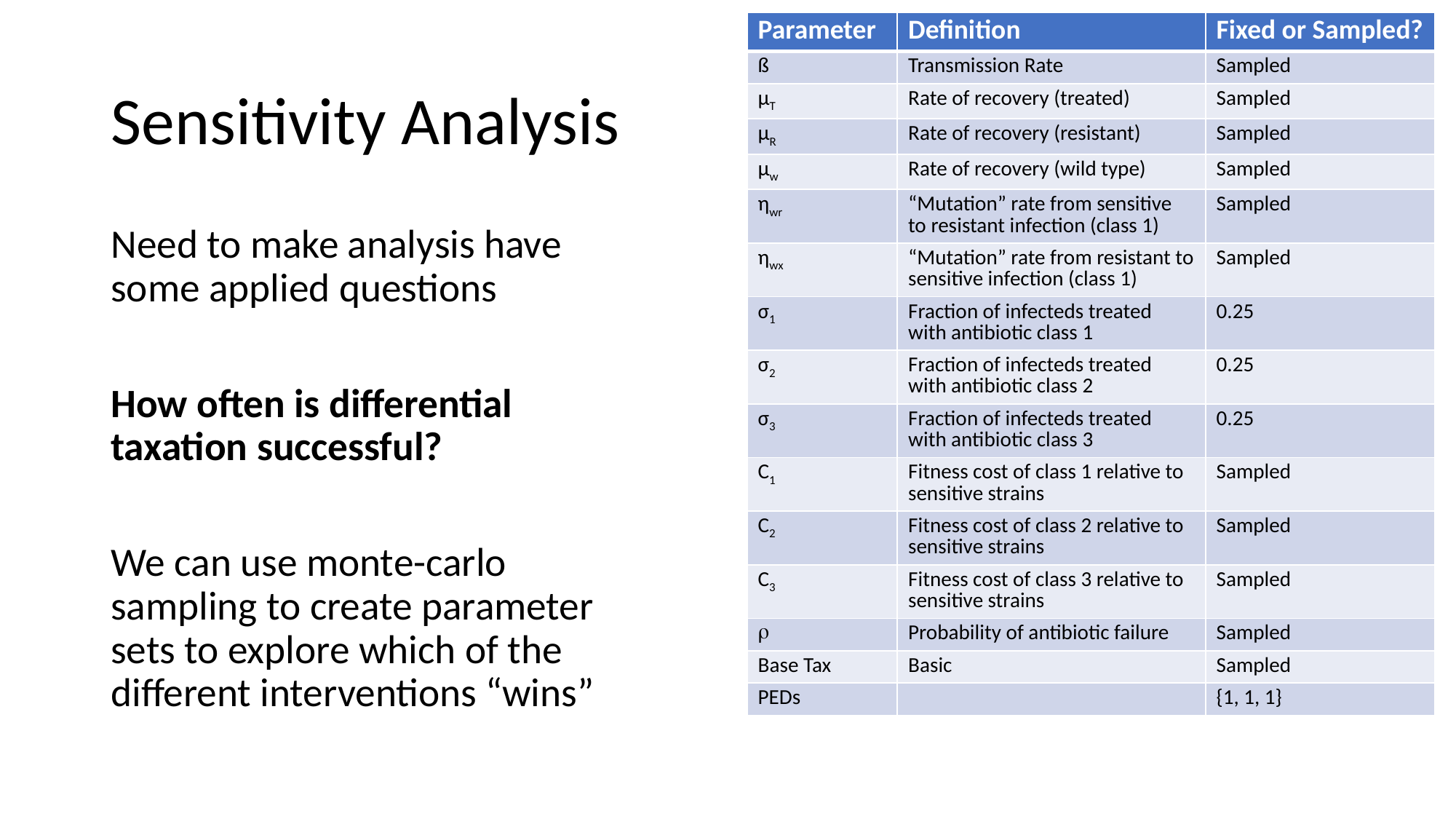

| Parameter | Definition | Fixed or Sampled? |
| --- | --- | --- |
| ß | Transmission Rate | Sampled |
| µT | Rate of recovery (treated) | Sampled |
| µR | Rate of recovery (resistant) | Sampled |
| µw | Rate of recovery (wild type) | Sampled |
| ηwr | “Mutation” rate from sensitive to resistant infection (class 1) | Sampled |
| ηwx | “Mutation” rate from resistant to sensitive infection (class 1) | Sampled |
| σ1 | Fraction of infecteds treated with antibiotic class 1 | 0.25 |
| σ2 | Fraction of infecteds treated with antibiotic class 2 | 0.25 |
| σ3 | Fraction of infecteds treated with antibiotic class 3 | 0.25 |
| C1 | Fitness cost of class 1 relative to sensitive strains | Sampled |
| C2 | Fitness cost of class 2 relative to sensitive strains | Sampled |
| C3 | Fitness cost of class 3 relative to sensitive strains | Sampled |
| ρ | Probability of antibiotic failure | Sampled |
| Base Tax | Basic | Sampled |
| PEDs |  | {1, 1, 1} |
# Sensitivity Analysis
Need to make analysis have some applied questions

How often is differential taxation successful?

We can use monte-carlo sampling to create parameter sets to explore which of the different interventions “wins”